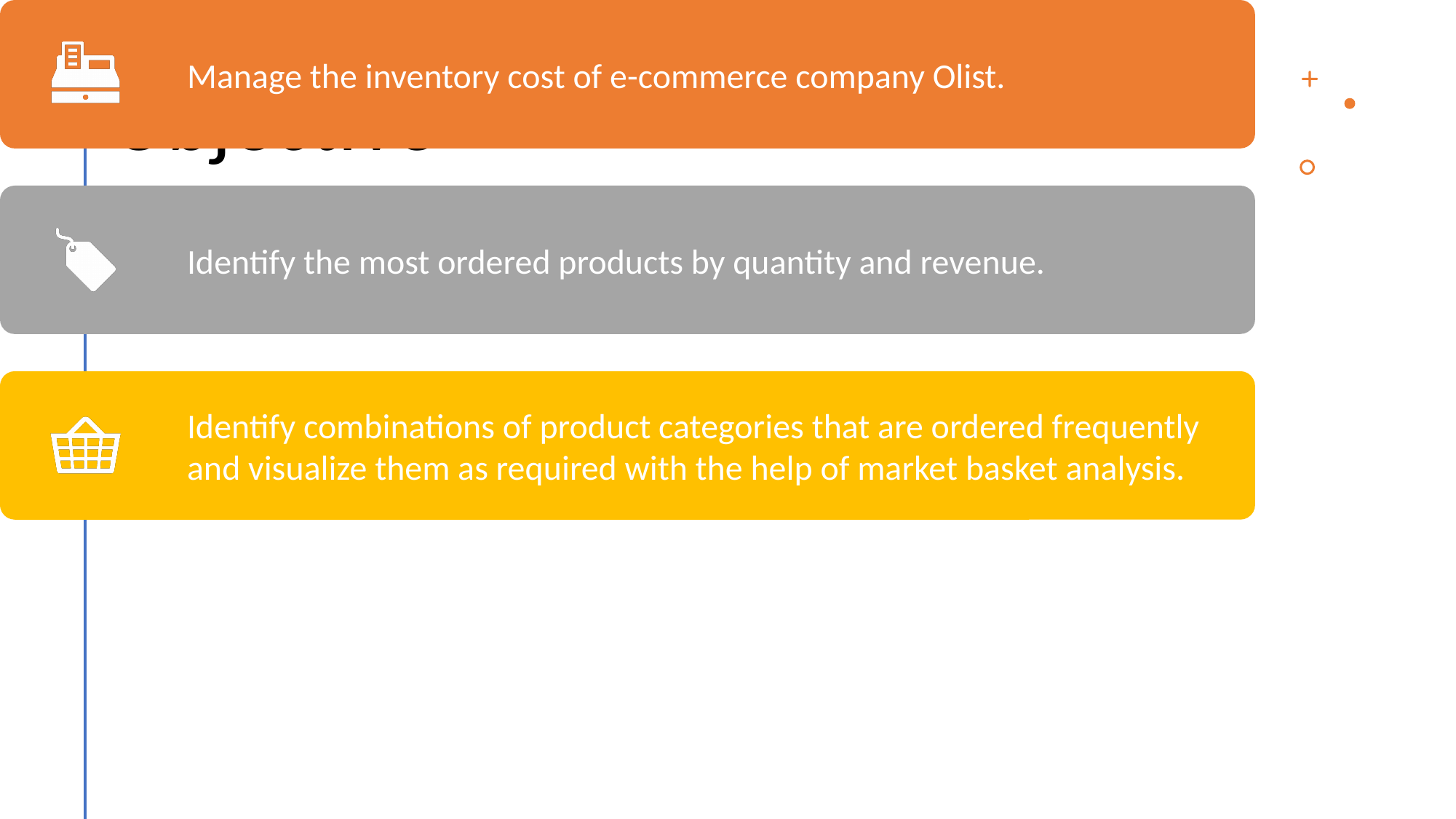

# Objective

Manage the inventory cost of e-commerce company Olist.
Identify the most ordered products by quantity and revenue.
Identify combinations of product categories that are ordered frequently and visualize them as required with the help of market basket analysis.